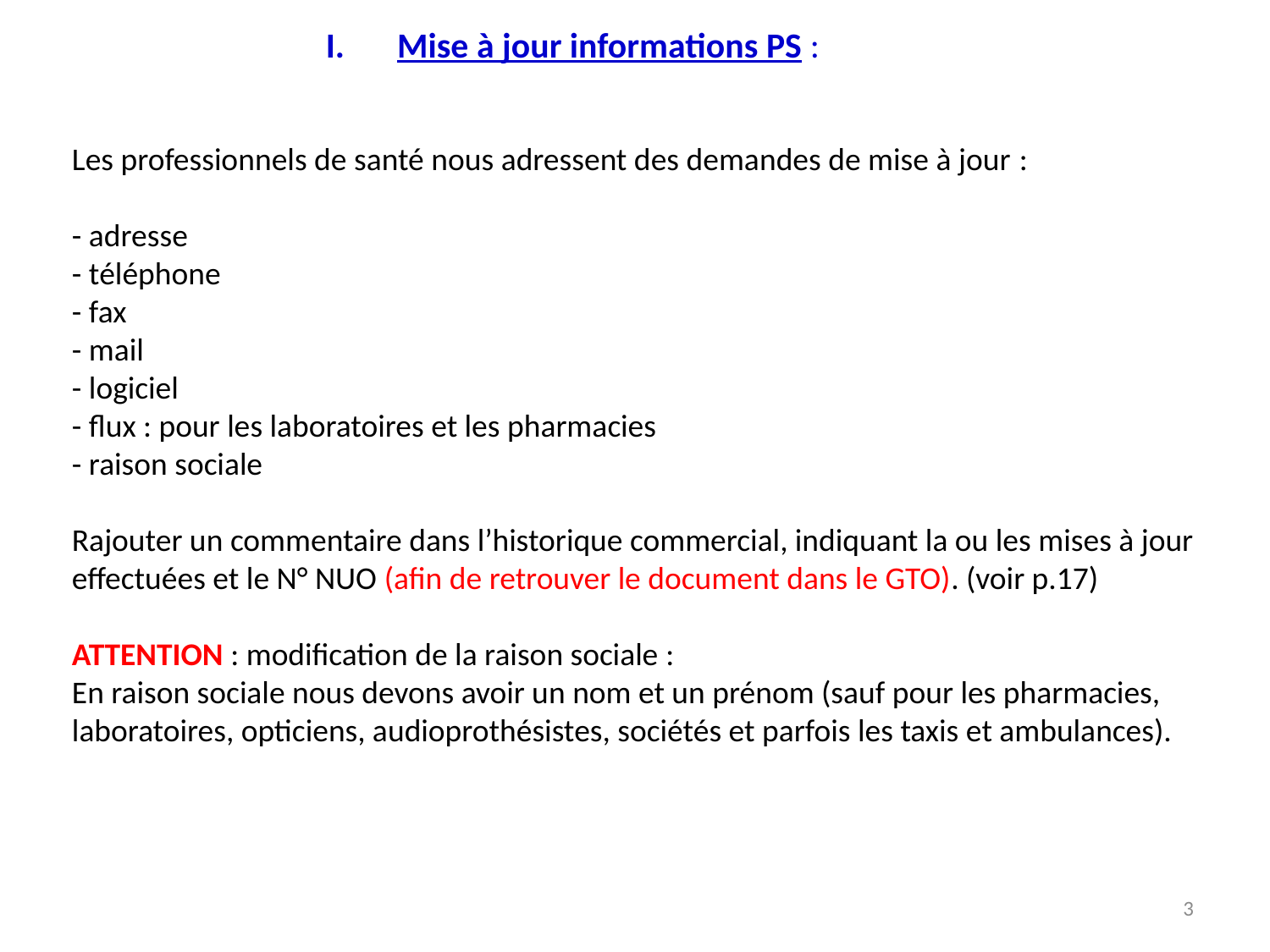

Mise à jour informations PS :

Les professionnels de santé nous adressent des demandes de mise à jour :

- adresse
- téléphone
- fax
- mail
- logiciel
- flux : pour les laboratoires et les pharmacies
- raison sociale

Rajouter un commentaire dans l’historique commercial, indiquant la ou les mises à jour effectuées et le N° NUO (afin de retrouver le document dans le GTO). (voir p.17)

ATTENTION : modification de la raison sociale :
En raison sociale nous devons avoir un nom et un prénom (sauf pour les pharmacies, laboratoires, opticiens, audioprothésistes, sociétés et parfois les taxis et ambulances).

3